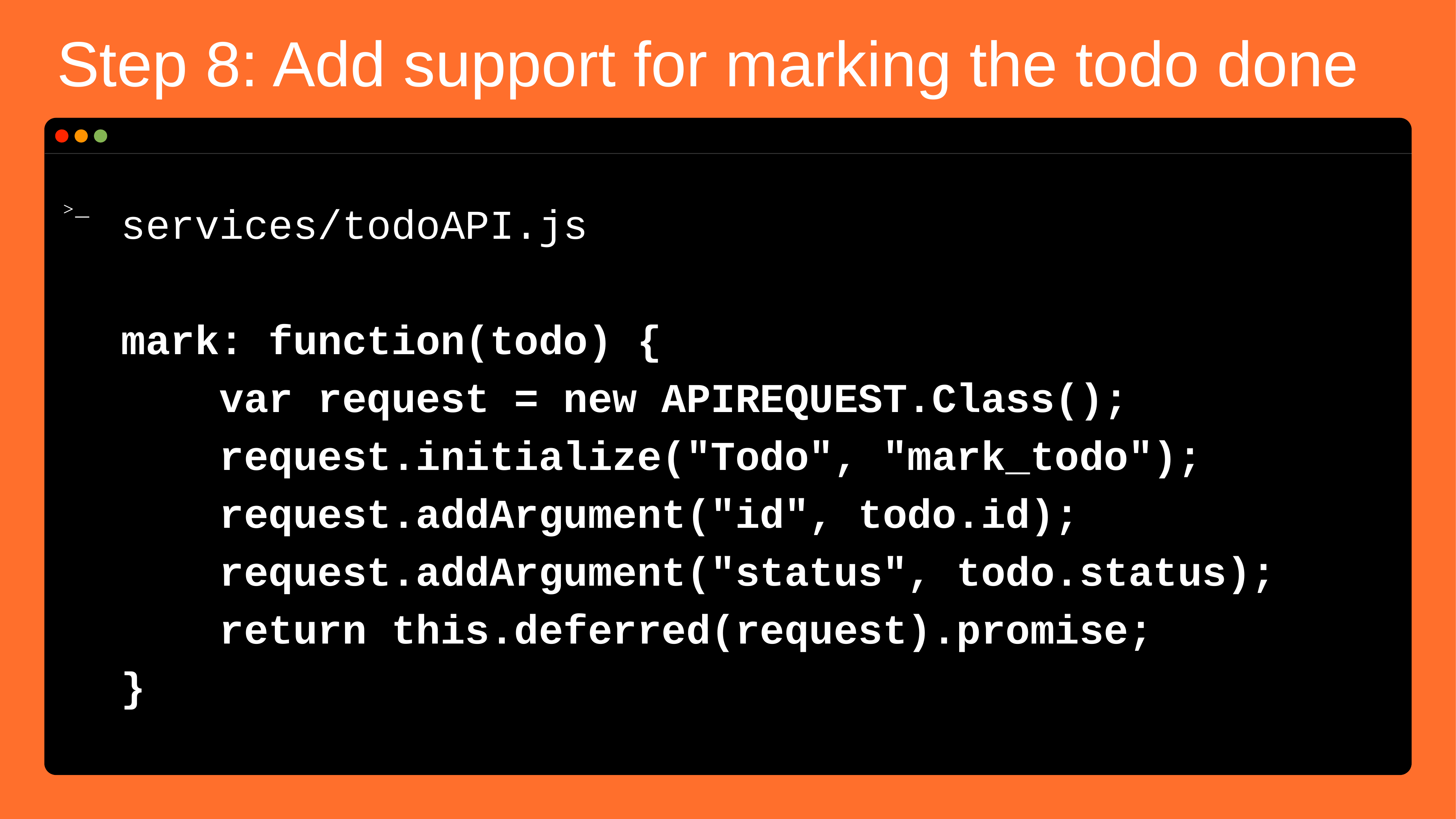

# Step 8: Add support for marking the todo done
services/todoAPI.js

mark: function(todo) {
    var request = new APIREQUEST.Class();
    request.initialize("Todo", "mark_todo");
    request.addArgument("id", todo.id);
    request.addArgument("status", todo.status);
    return this.deferred(request).promise;
}